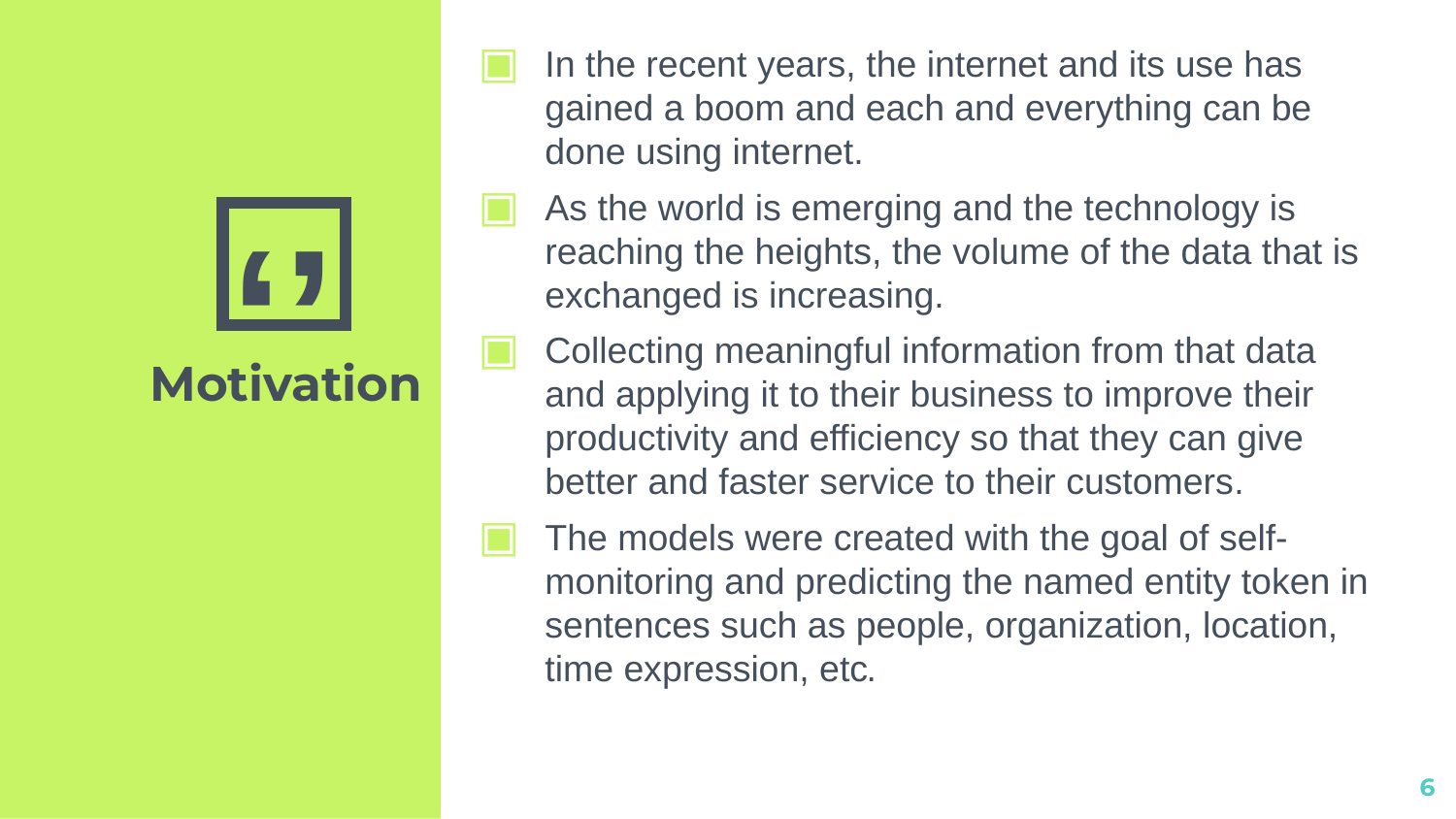

In the recent years, the internet and its use has gained a boom and each and everything can be done using internet.
As the world is emerging and the technology is reaching the heights, the volume of the data that is exchanged is increasing.
Collecting meaningful information from that data and applying it to their business to improve their productivity and efficiency so that they can give better and faster service to their customers.
The models were created with the goal of self-monitoring and predicting the named entity token in sentences such as people, organization, location, time expression, etc.
Motivation
6